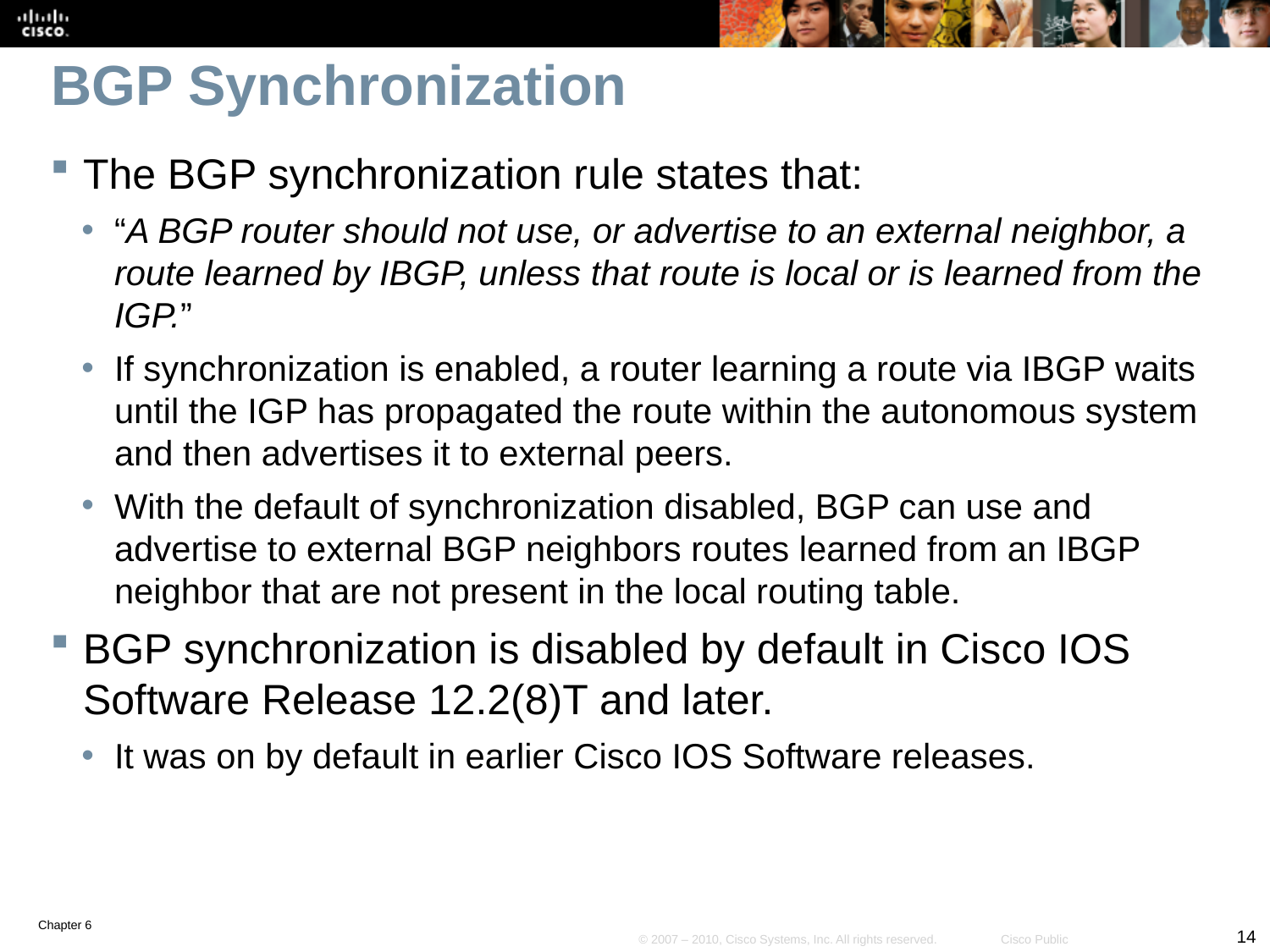

# BGP Synchronization
The BGP synchronization rule states that:
“A BGP router should not use, or advertise to an external neighbor, a route learned by IBGP, unless that route is local or is learned from the IGP.”
If synchronization is enabled, a router learning a route via IBGP waits until the IGP has propagated the route within the autonomous system and then advertises it to external peers.
With the default of synchronization disabled, BGP can use and advertise to external BGP neighbors routes learned from an IBGP neighbor that are not present in the local routing table.
BGP synchronization is disabled by default in Cisco IOS Software Release 12.2(8)T and later.
It was on by default in earlier Cisco IOS Software releases.